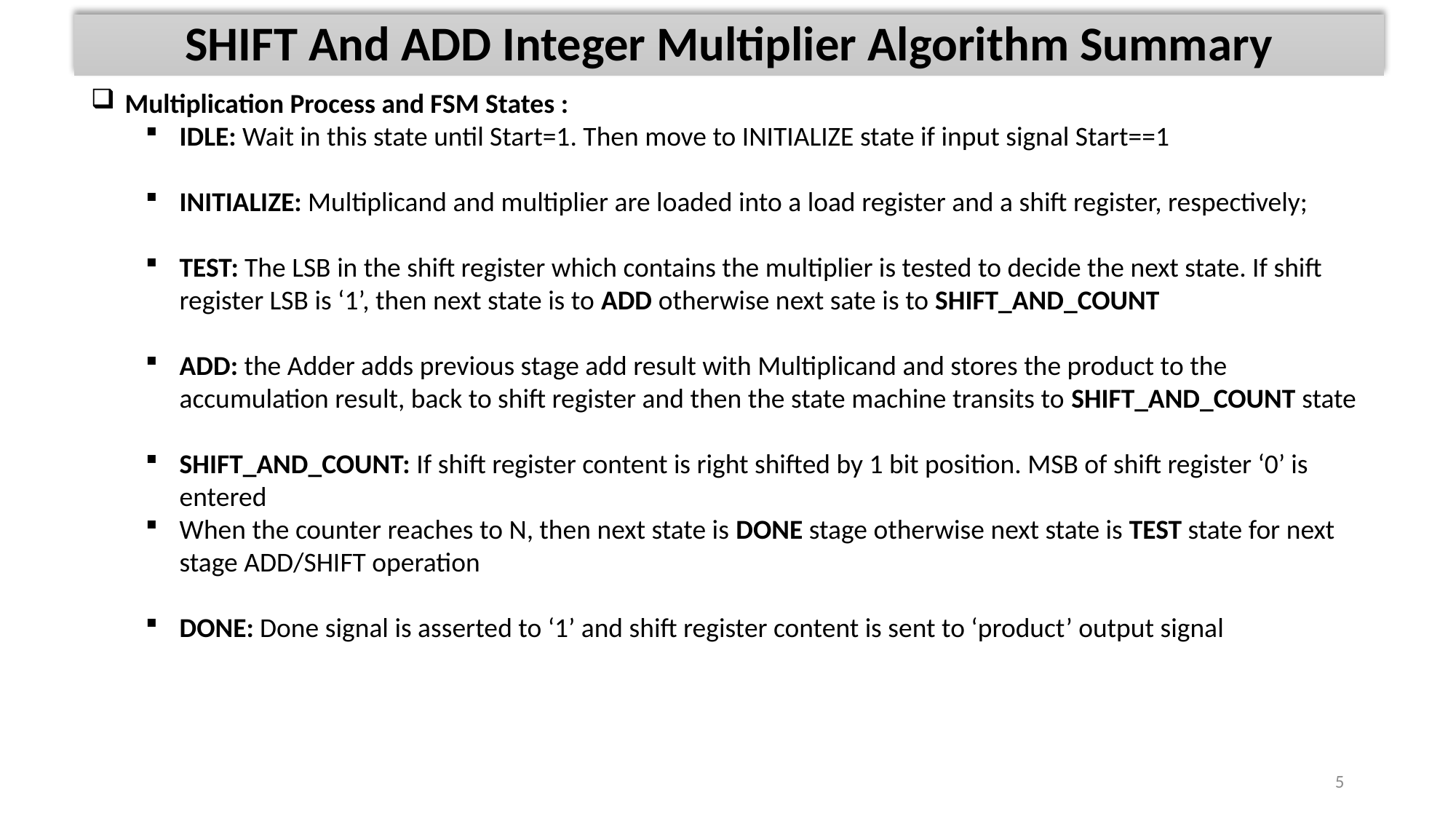

# SHIFT And ADD Integer Multiplier Algorithm Summary
Multiplication Process and FSM States :
IDLE: Wait in this state until Start=1. Then move to INITIALIZE state if input signal Start==1

INITIALIZE: Multiplicand and multiplier are loaded into a load register and a shift register, respectively;

TEST: The LSB in the shift register which contains the multiplier is tested to decide the next state. If shift register LSB is ‘1’, then next state is to ADD otherwise next sate is to SHIFT_AND_COUNT

ADD: the Adder adds previous stage add result with Multiplicand and stores the product to the accumulation result, back to shift register and then the state machine transits to SHIFT_AND_COUNT state

SHIFT_AND_COUNT: If shift register content is right shifted by 1 bit position. MSB of shift register ‘0’ is entered
When the counter reaches to N, then next state is DONE stage otherwise next state is TEST state for next stage ADD/SHIFT operation

DONE: Done signal is asserted to ‘1’ and shift register content is sent to ‘product’ output signal

5